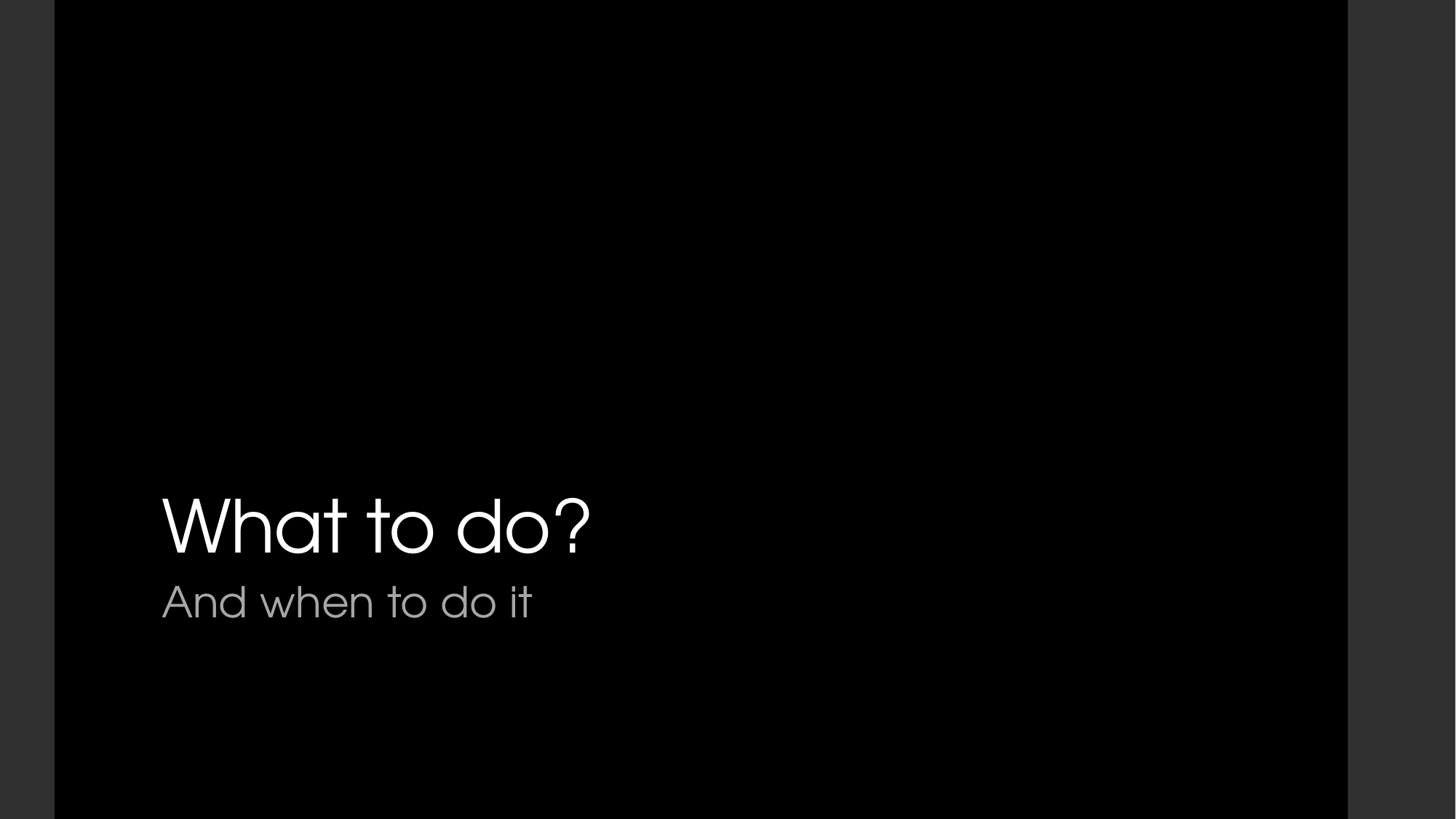

# What to do?
And when to do it